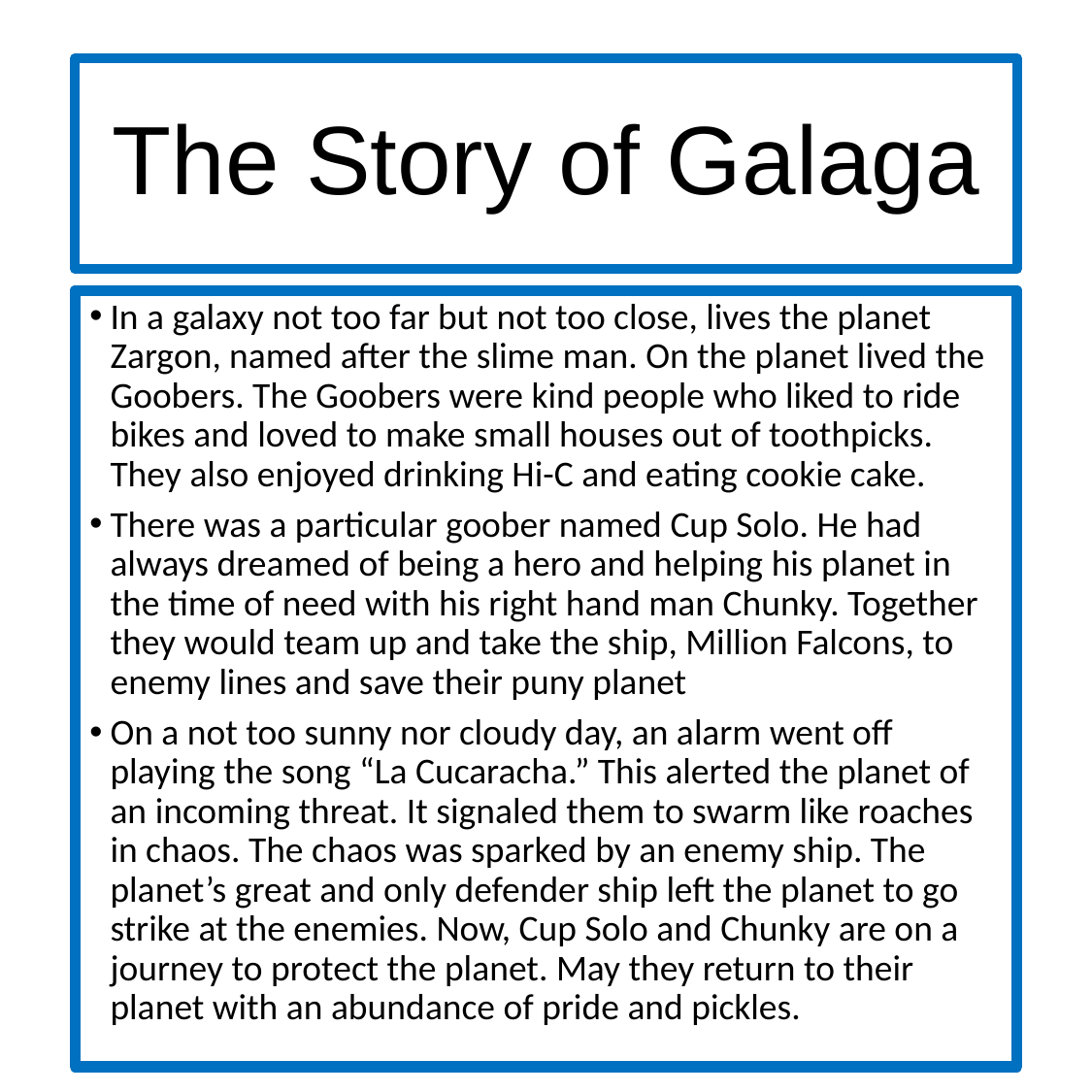

# The Story of Galaga
In a galaxy not too far but not too close, lives the planet Zargon, named after the slime man. On the planet lived the Goobers. The Goobers were kind people who liked to ride bikes and loved to make small houses out of toothpicks. They also enjoyed drinking Hi-C and eating cookie cake.
There was a particular goober named Cup Solo. He had always dreamed of being a hero and helping his planet in the time of need with his right hand man Chunky. Together they would team up and take the ship, Million Falcons, to enemy lines and save their puny planet
On a not too sunny nor cloudy day, an alarm went off playing the song “La Cucaracha.” This alerted the planet of an incoming threat. It signaled them to swarm like roaches in chaos. The chaos was sparked by an enemy ship. The planet’s great and only defender ship left the planet to go strike at the enemies. Now, Cup Solo and Chunky are on a journey to protect the planet. May they return to their planet with an abundance of pride and pickles.